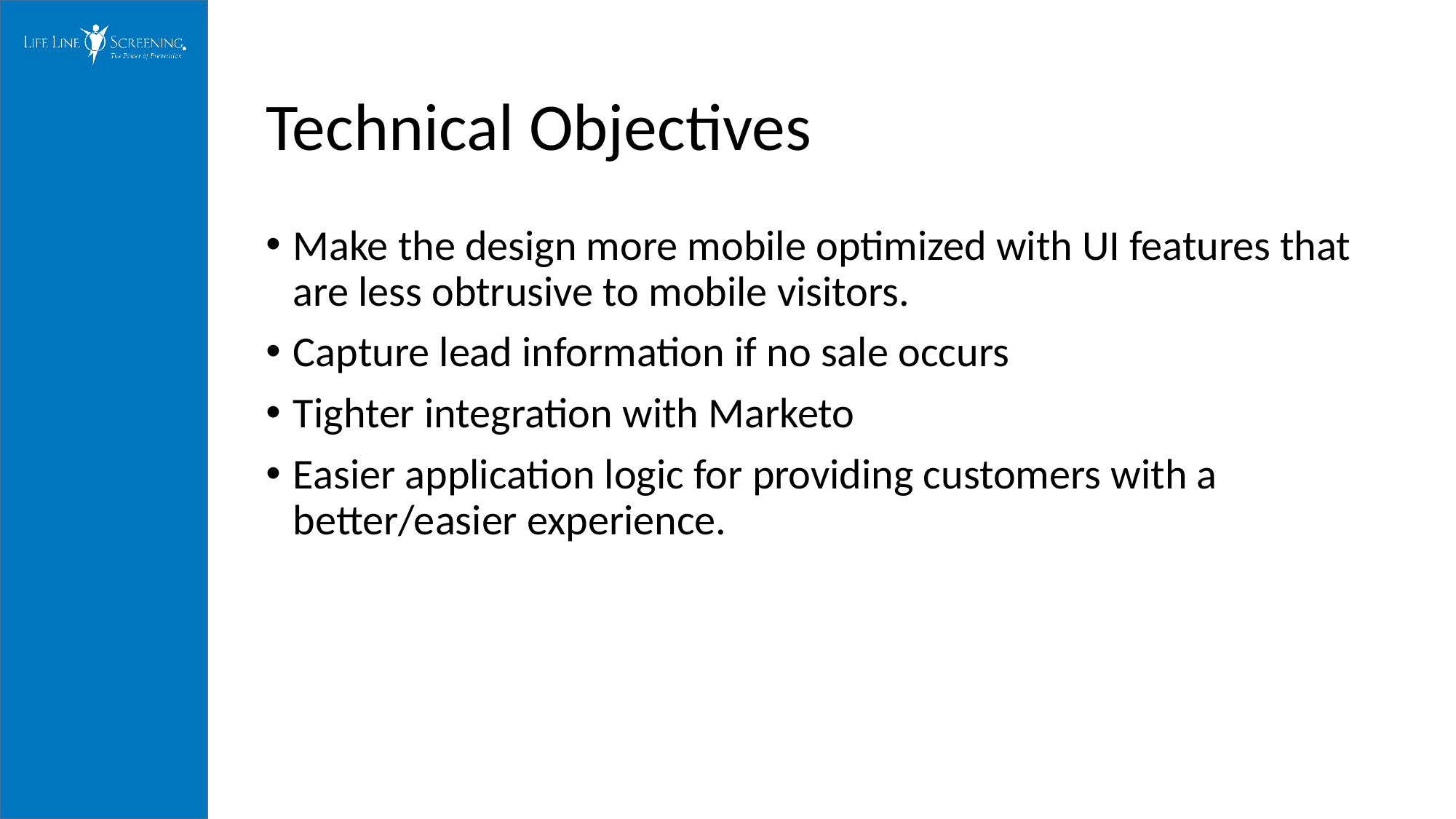

# Technical Objectives
Make the design more mobile optimized with UI features that are less obtrusive to mobile visitors.
Capture lead information if no sale occurs
Tighter integration with Marketo
Easier application logic for providing customers with a better/easier experience.